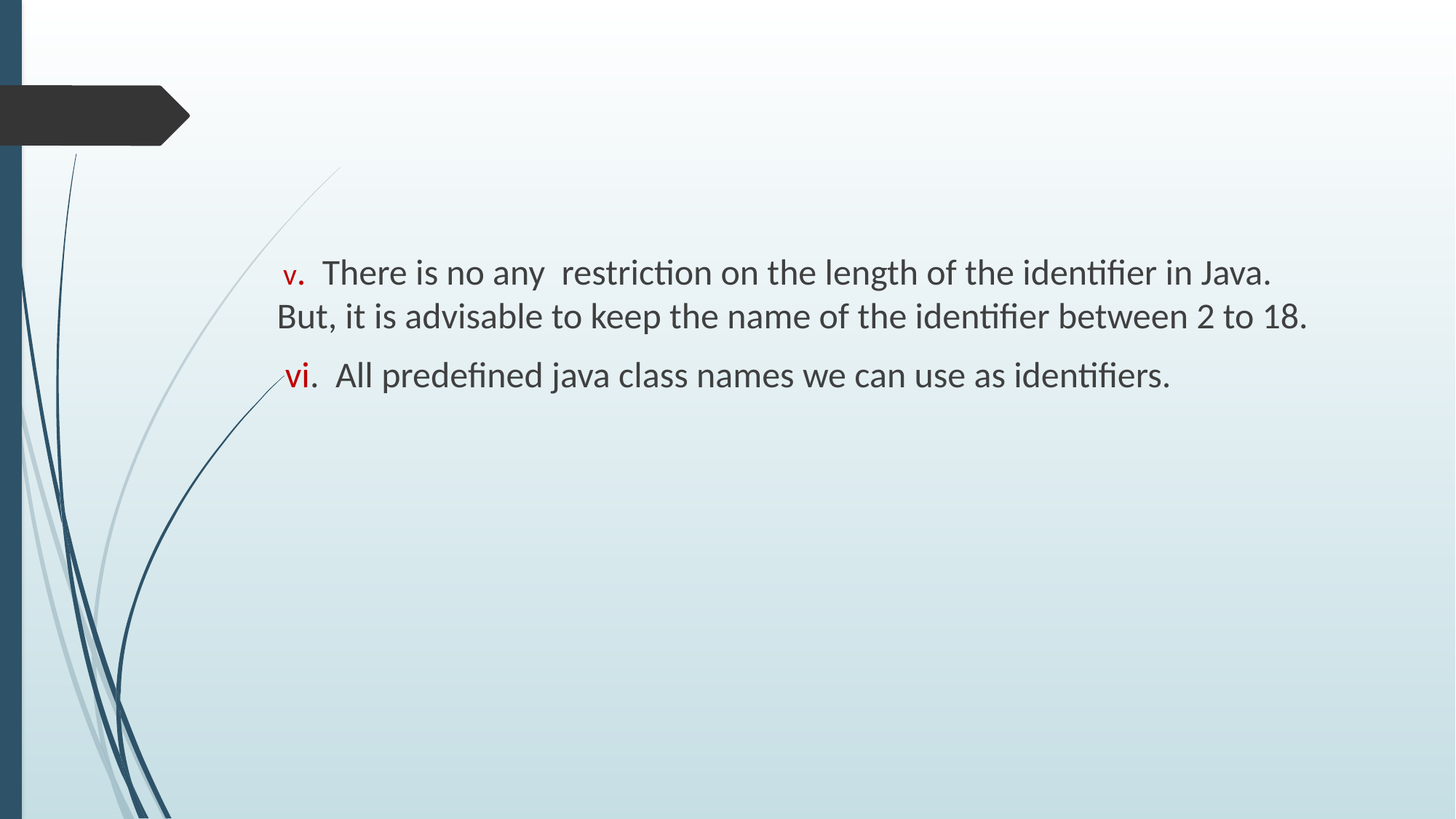

v.  There is no any  restriction on the length of the identifier in Java. But, it is advisable to keep the name of the identifier between 2 to 18.
 vi.  All predefined java class names we can use as identifiers.